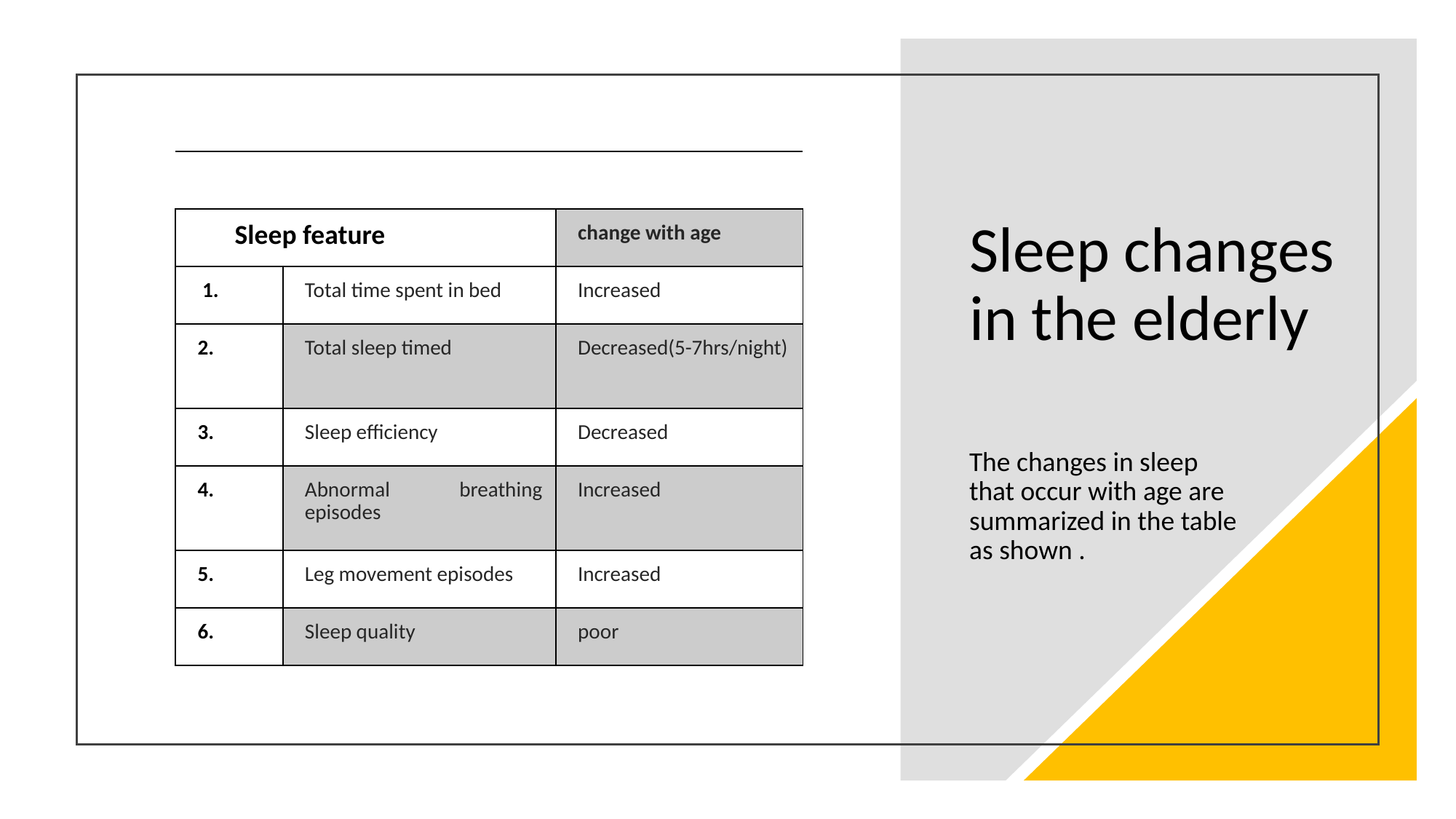

# Sleep changes in the elderly
| Sleep changes in the elderly |  |  |
| --- | --- | --- |
| Sleep feature |  | change with age |
| 1. | Total time spent in bed | Increased |
| 2. | Total sleep timed | Decreased(5-7hrs/night) |
| 3. | Sleep efficiency | Decreased |
| 4. | Abnormal breathing episodes | Increased |
| 5. | Leg movement episodes | Increased |
| 6. | Sleep quality | poor |

The changes in sleep that occur with age are summarized in the table as shown .